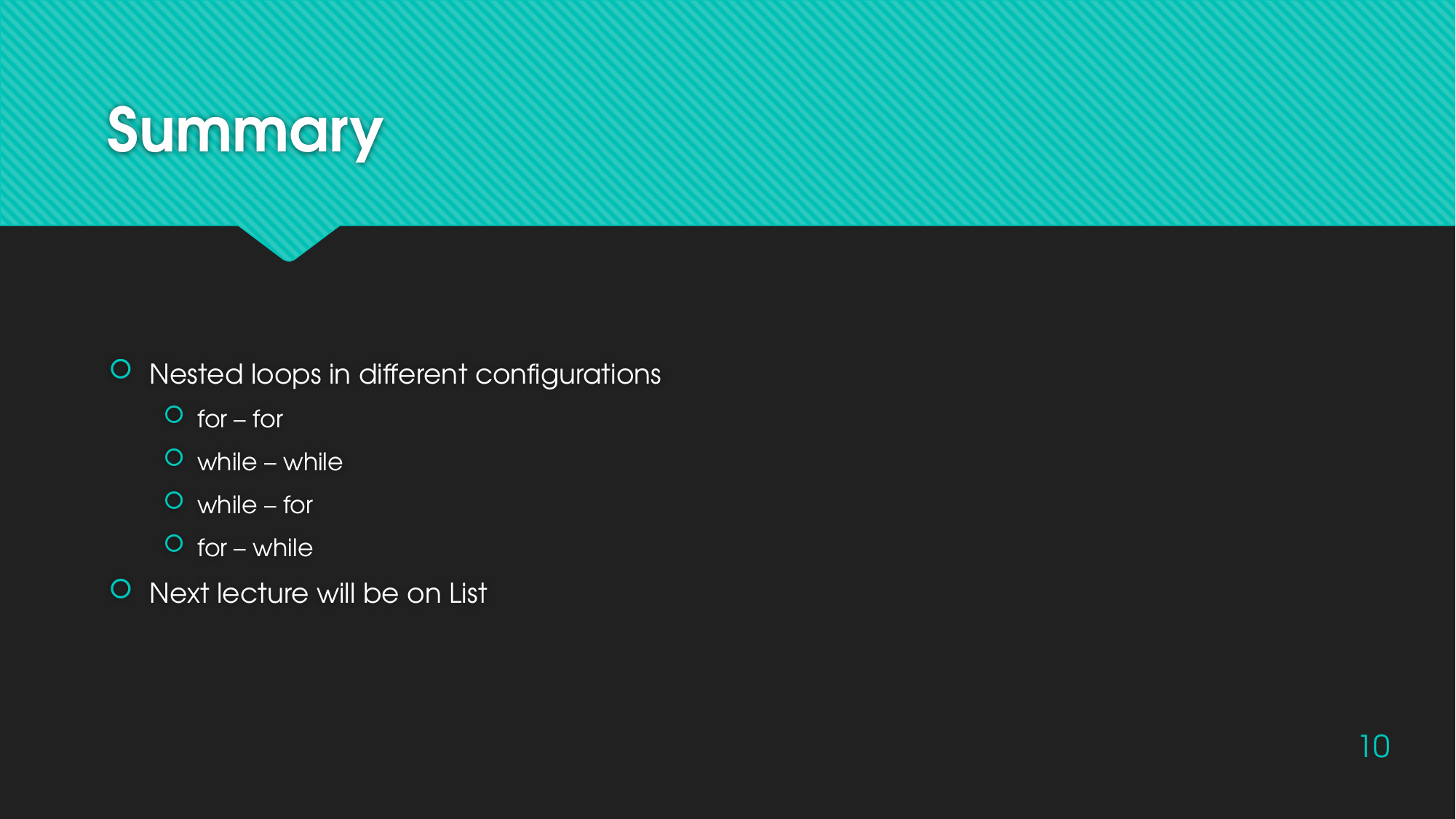

# Summary
Nested loops in different configurations
for – for
while – while
while – for
for – while
Next lecture will be on List
10